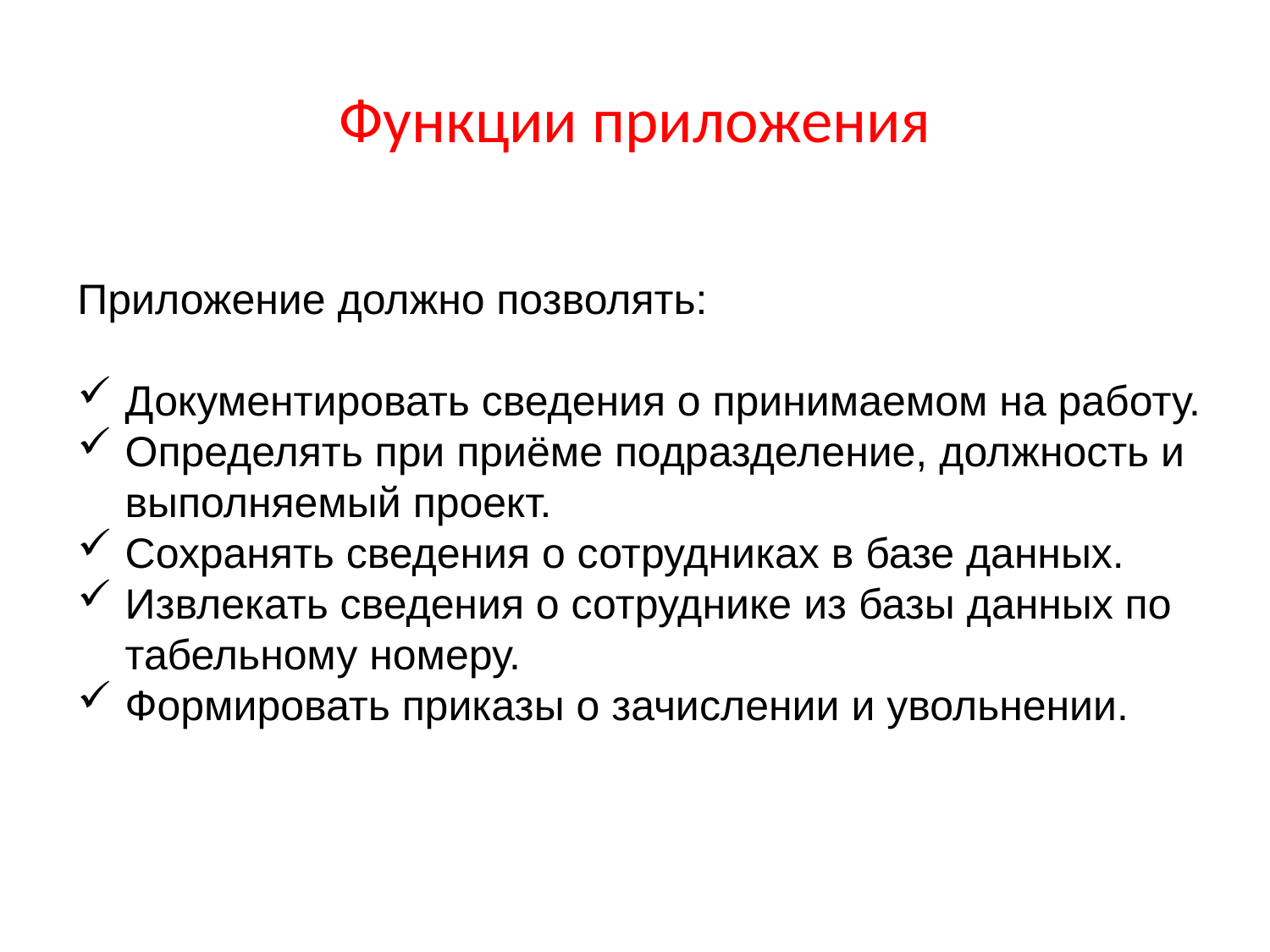

# Функции приложения
Приложение должно позволять:

Документировать сведения о принимаемом на работу.
Определять при приёме подразделение, должность и выполняемый проект.
Сохранять сведения о сотрудниках в базе данных.
Извлекать сведения о сотруднике из базы данных по табельному номеру.
Формировать приказы о зачислении и увольнении.